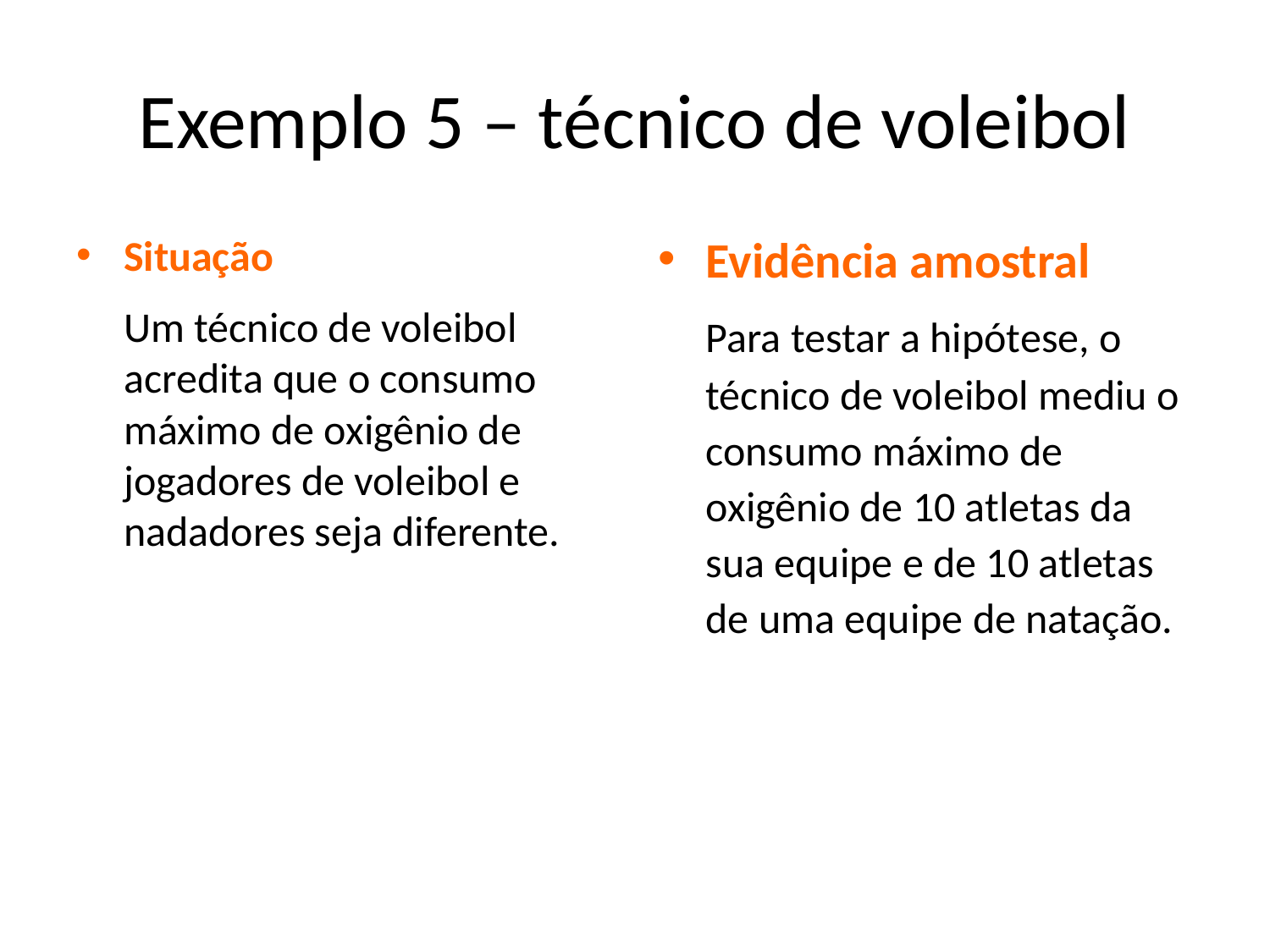

# Exemplo 5 – técnico de voleibol
Situação
	Um técnico de voleibol acredita que o consumo máximo de oxigênio de jogadores de voleibol e nadadores seja diferente.

Evidência amostral
	Para testar a hipótese, o técnico de voleibol mediu o consumo máximo de oxigênio de 10 atletas da sua equipe e de 10 atletas de uma equipe de natação.